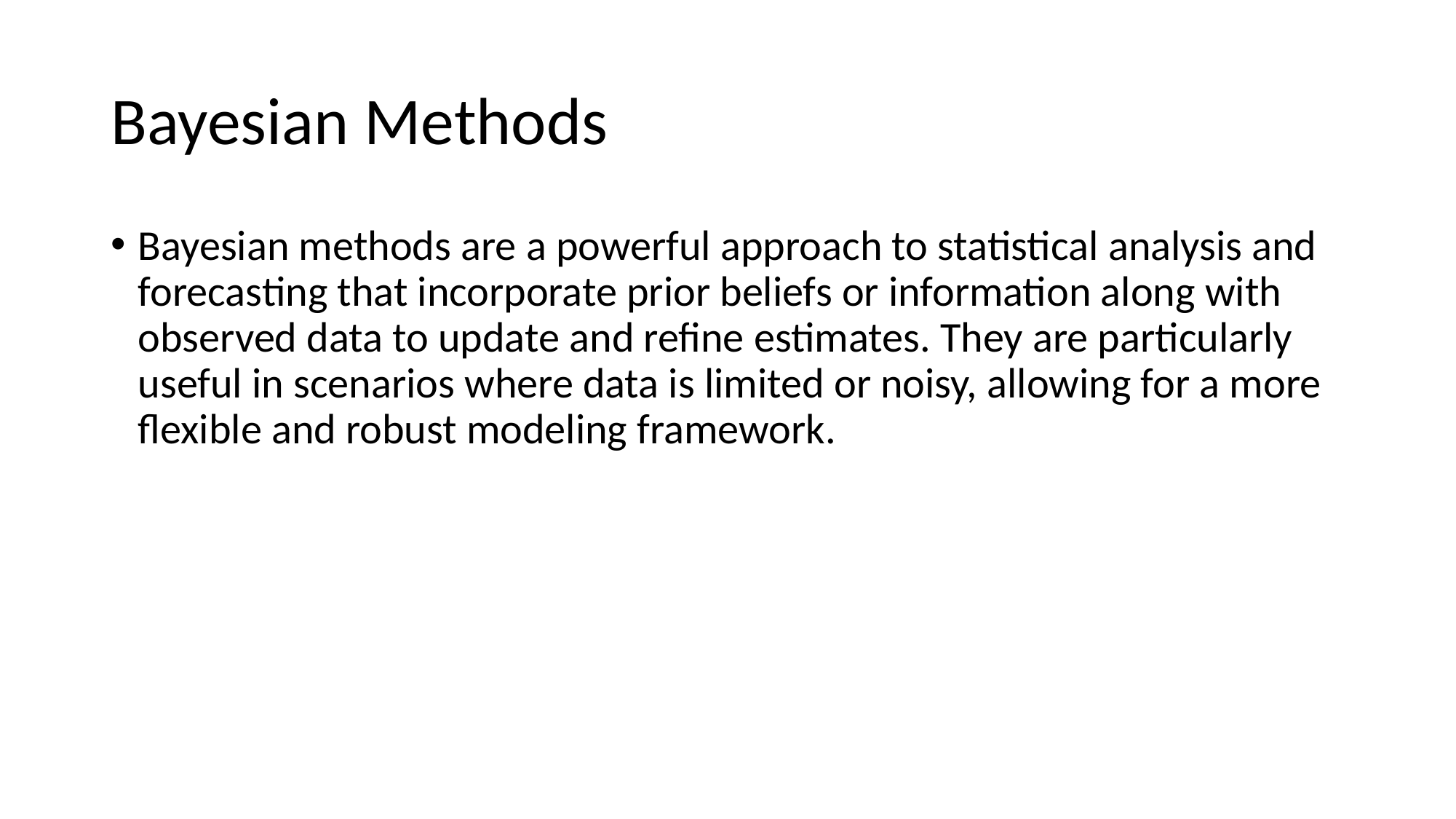

# Bayesian Methods
Bayesian methods are a powerful approach to statistical analysis and forecasting that incorporate prior beliefs or information along with observed data to update and refine estimates. They are particularly useful in scenarios where data is limited or noisy, allowing for a more flexible and robust modeling framework.